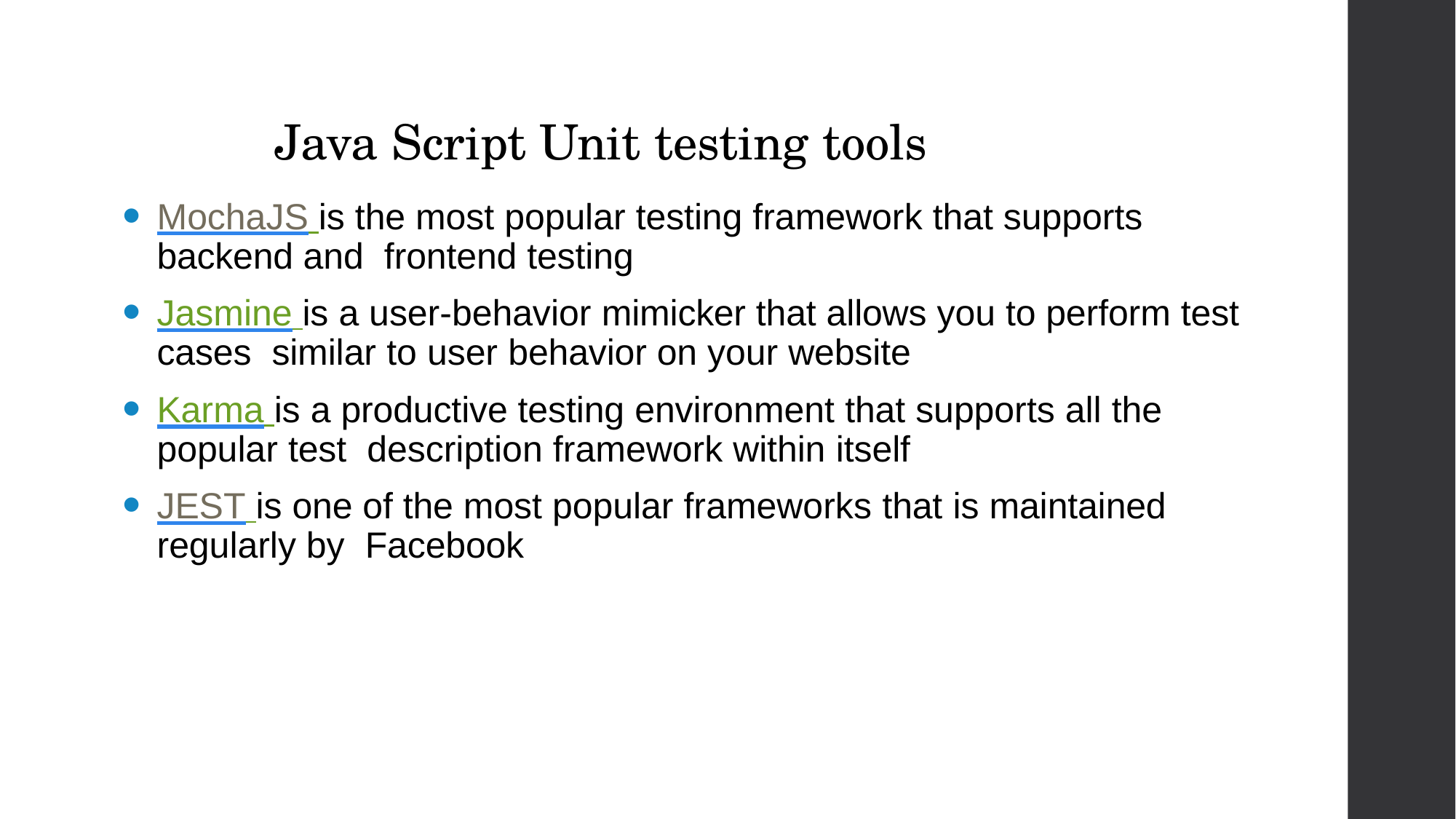

# Java Script Unit testing tools
MochaJS is the most popular testing framework that supports backend and  frontend testing
Jasmine is a user-behavior mimicker that allows you to perform test cases  similar to user behavior on your website
Karma is a productive testing environment that supports all the popular test  description framework within itself
JEST is one of the most popular frameworks that is maintained regularly by  Facebook